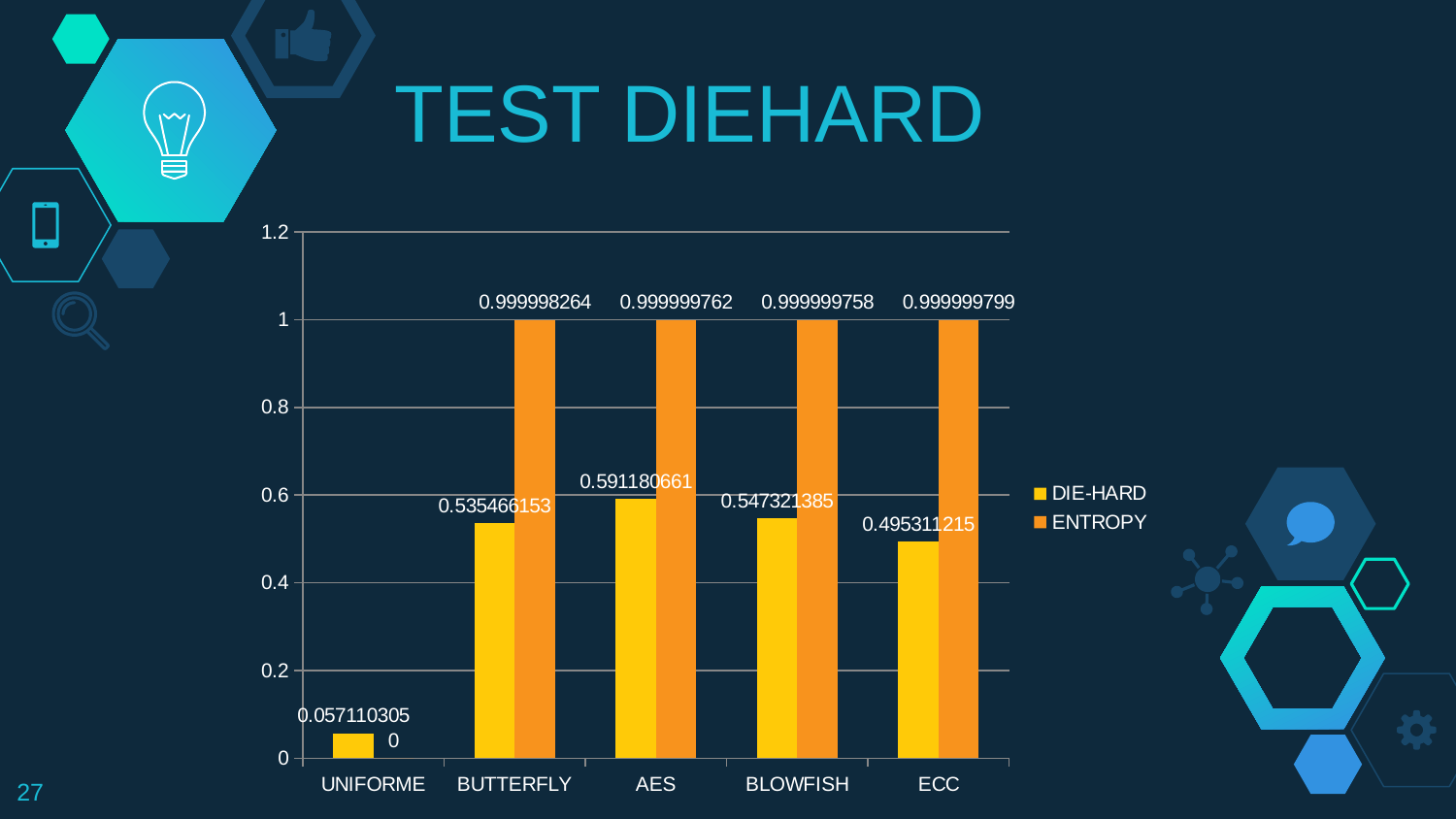

# TEST DIEHARD

### Chart

| Category | DIE-HARD | ENTROPY |
|---|---|---|
| UNIFORME | 0.057110305 | 0.0 |
| BUTTERFLY | 0.535466153 | 0.999998264 |
| AES | 0.591180661 | 0.999999762 |
| BLOWFISH | 0.547321385 | 0.999999758 |
| ECC | 0.495311215 | 0.999999799 |
27